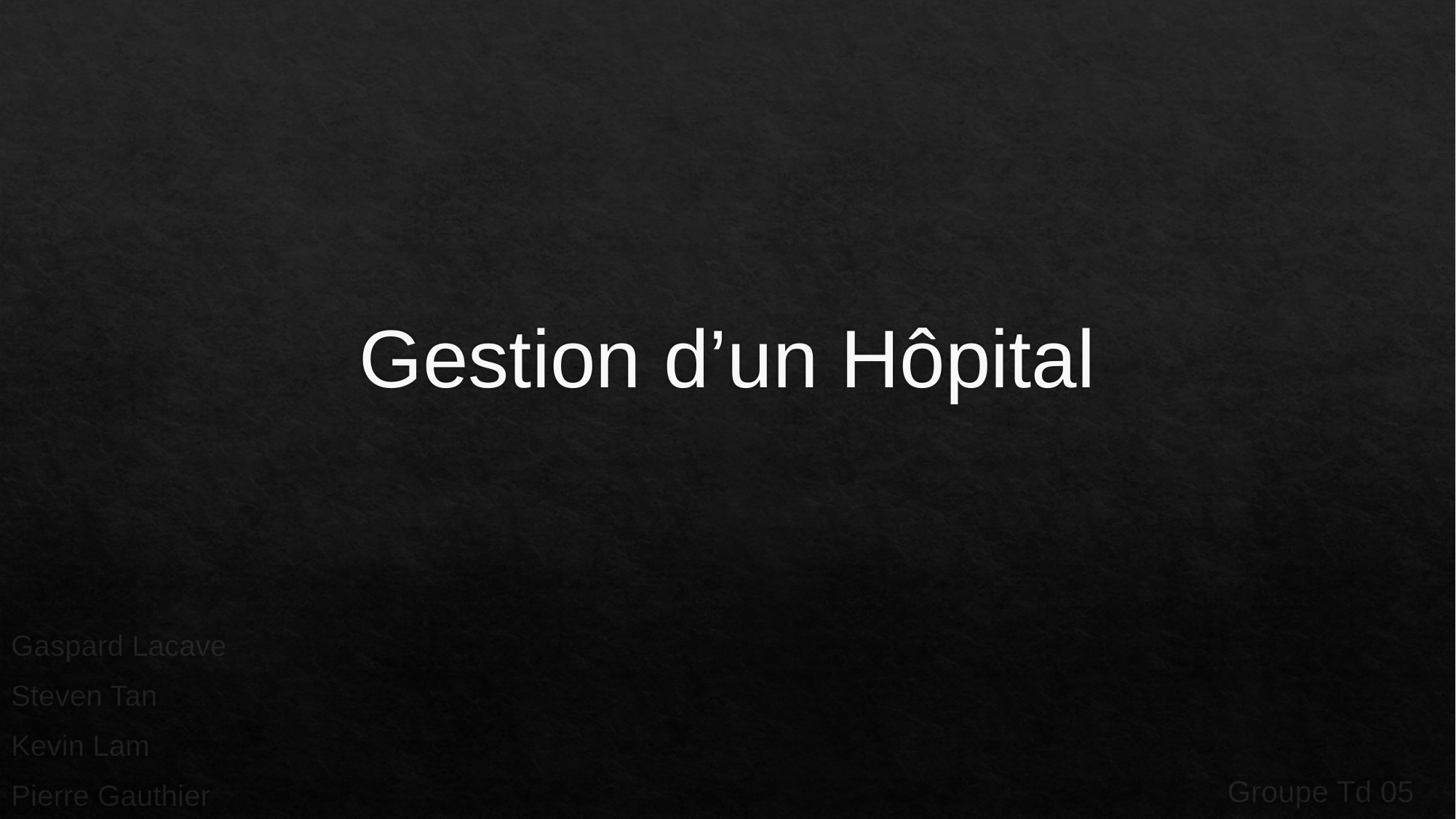

# Gestion d’un Hôpital
Gaspard Lacave
Steven Tan
Kevin Lam
Pierre Gauthier
Groupe Td 05